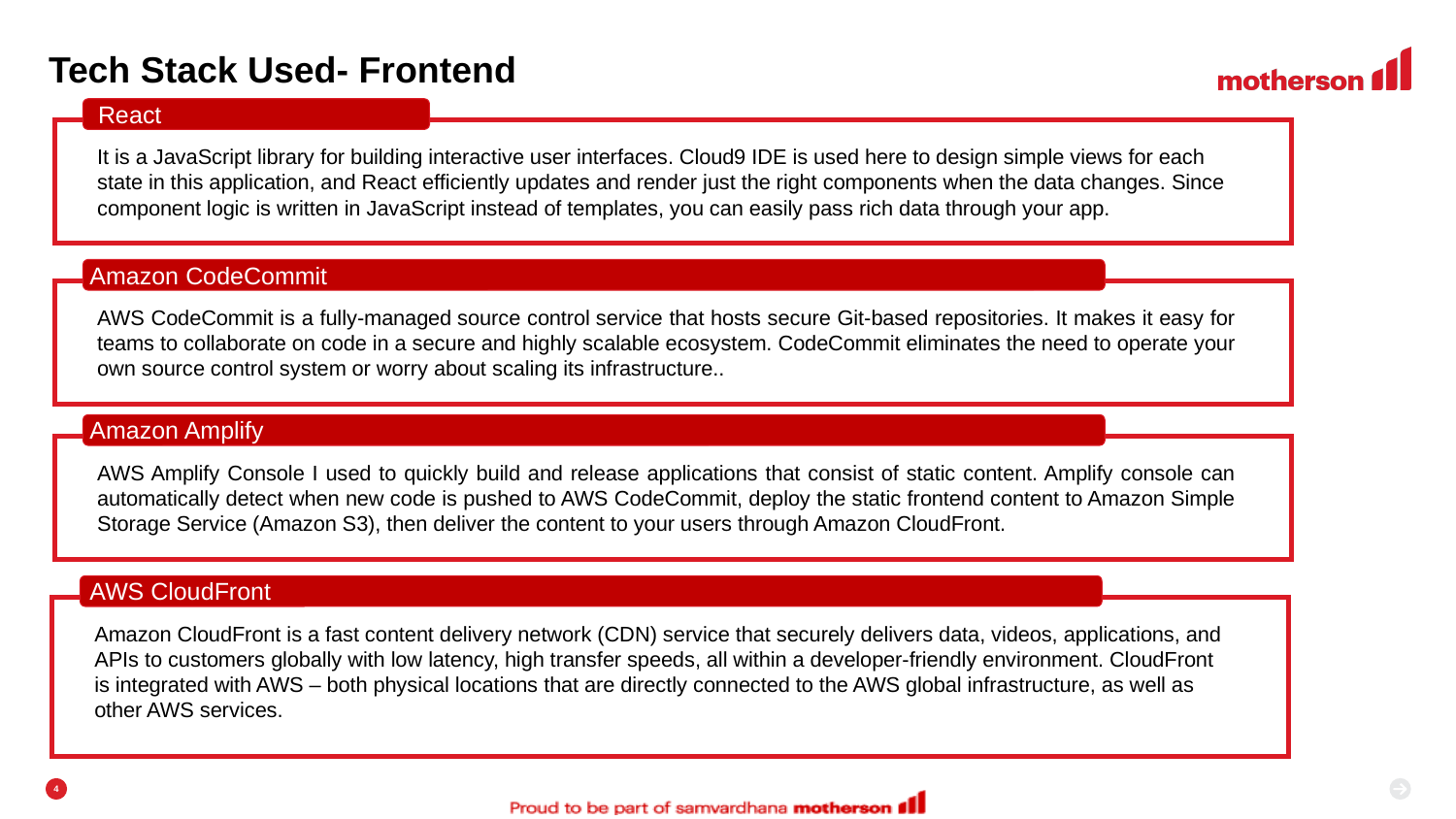

# Tech Stack Used- Frontend
React

It is a JavaScript library for building interactive user interfaces. Cloud9 IDE is used here to design simple views for each state in this application, and React efficiently updates and render just the right components when the data changes. Since component logic is written in JavaScript instead of templates, you can easily pass rich data through your app.

Amazon CodeCommit

AWS CodeCommit is a fully-managed source control service that hosts secure Git-based repositories. It makes it easy for teams to collaborate on code in a secure and highly scalable ecosystem. CodeCommit eliminates the need to operate your own source control system or worry about scaling its infrastructure..

Amazon Amplify

AWS Amplify Console I used to quickly build and release applications that consist of static content. Amplify console can automatically detect when new code is pushed to AWS CodeCommit, deploy the static frontend content to Amazon Simple Storage Service (Amazon S3), then deliver the content to your users through Amazon CloudFront.
AWS CloudFront

Amazon CloudFront is a fast content delivery network (CDN) service that securely delivers data, videos, applications, and APIs to customers globally with low latency, high transfer speeds, all within a developer-friendly environment. CloudFront is integrated with AWS – both physical locations that are directly connected to the AWS global infrastructure, as well as other AWS services.